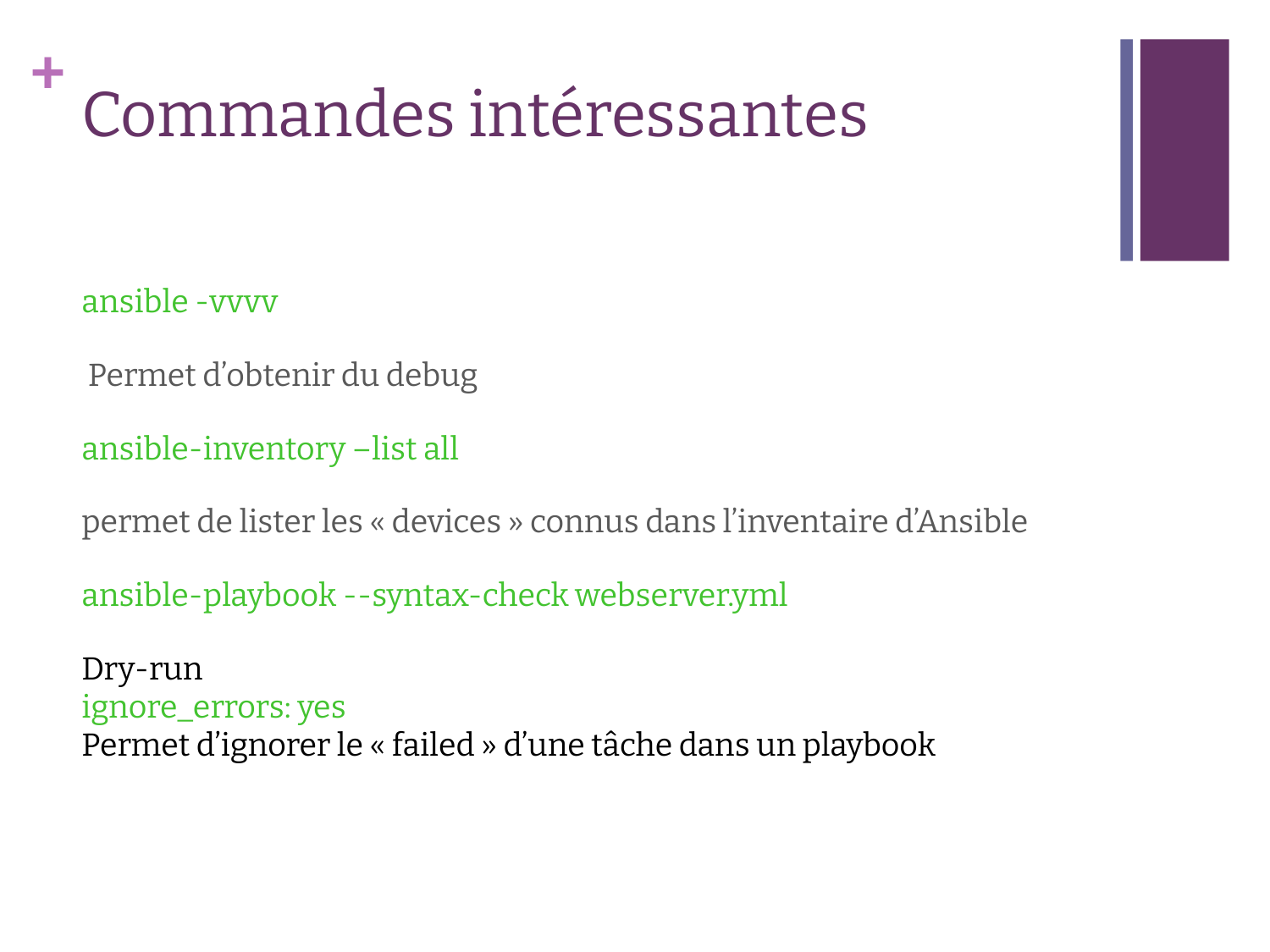

Commandes intéressantes
ansible -vvvv
 Permet d’obtenir du debug
ansible-inventory –list all
permet de lister les « devices » connus dans l’inventaire d’Ansible
ansible-playbook --syntax-check webserver.yml
Dry-run
ignore_errors: yes
Permet d’ignorer le « failed » d’une tâche dans un playbook